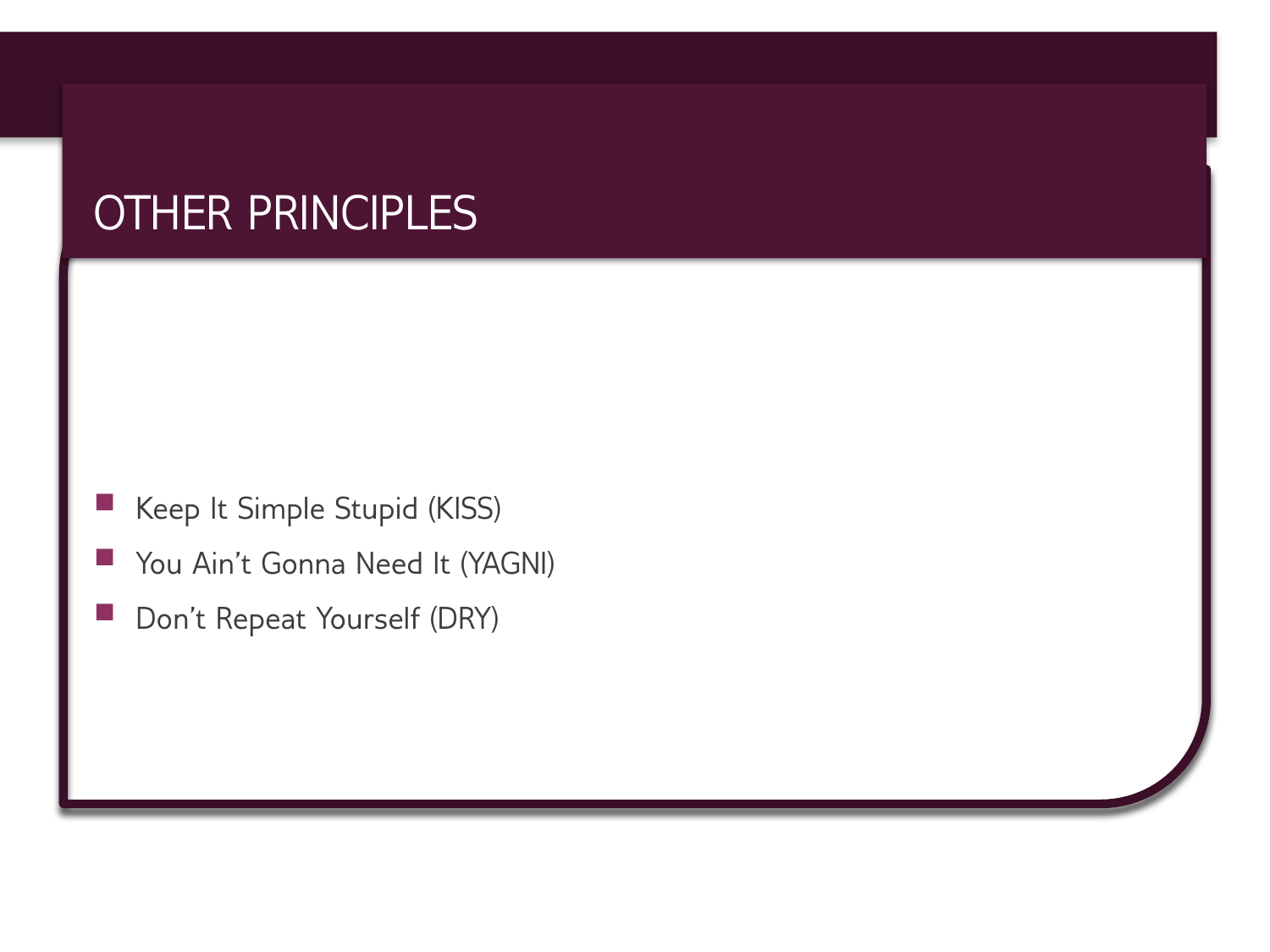

# Other principles
Keep It Simple Stupid (KISS)
You Ain’t Gonna Need It (YAGNI)
Don’t Repeat Yourself (DRY)